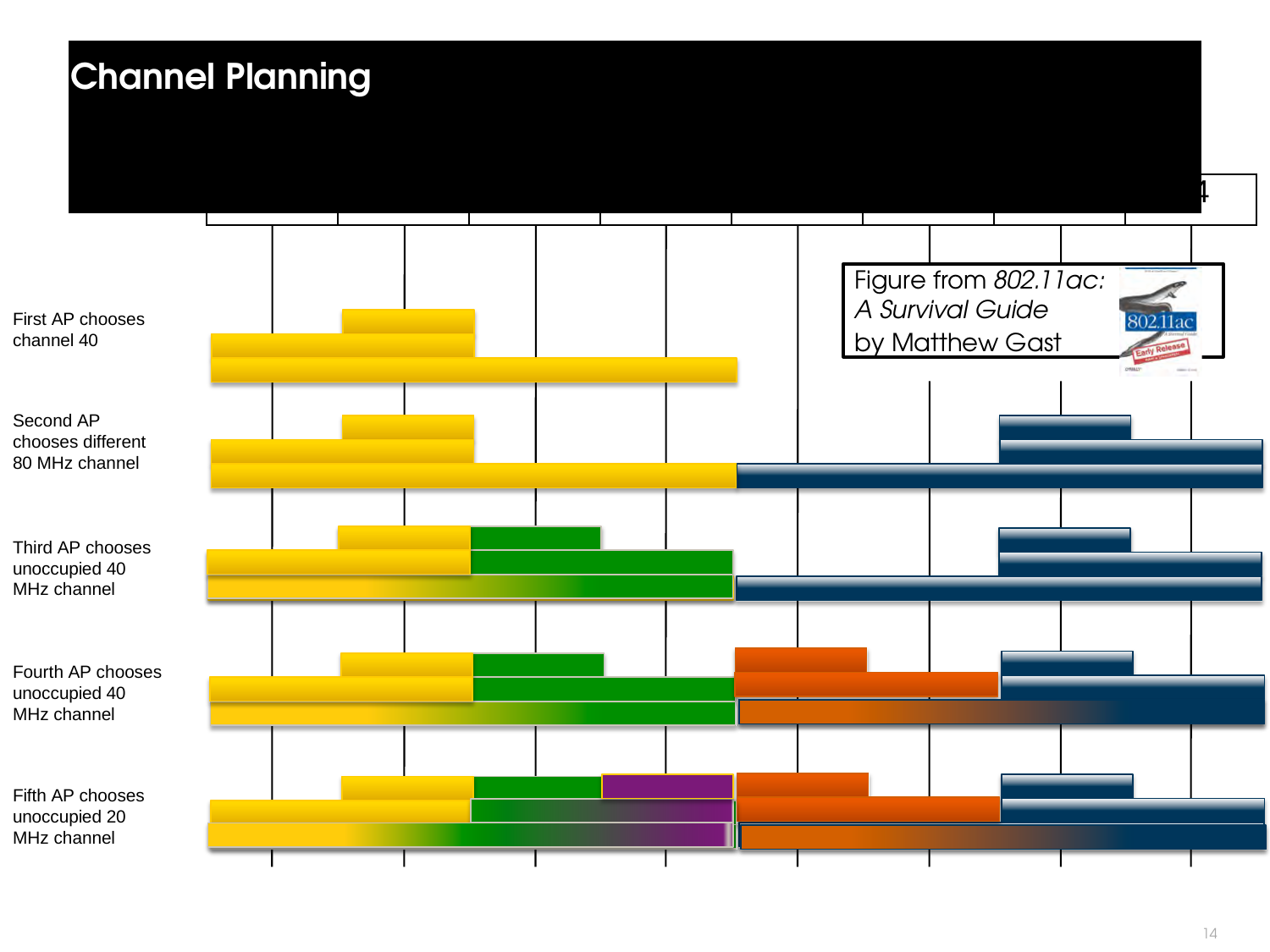

# Channel Planning

| 36 | 40 | 44 | 48 | 52 | 56 | 60 | 64 |
| --- | --- | --- | --- | --- | --- | --- | --- |

Figure from 802.11ac:
A Survival Guide
by Matthew Gast

First AP chooses channel 40

Second AP chooses different 80 MHz channel

Third AP chooses unoccupied 40 MHz channel

Fourth AP chooses unoccupied 40 MHz channel

Fifth AP chooses unoccupied 20 MHz channel

14